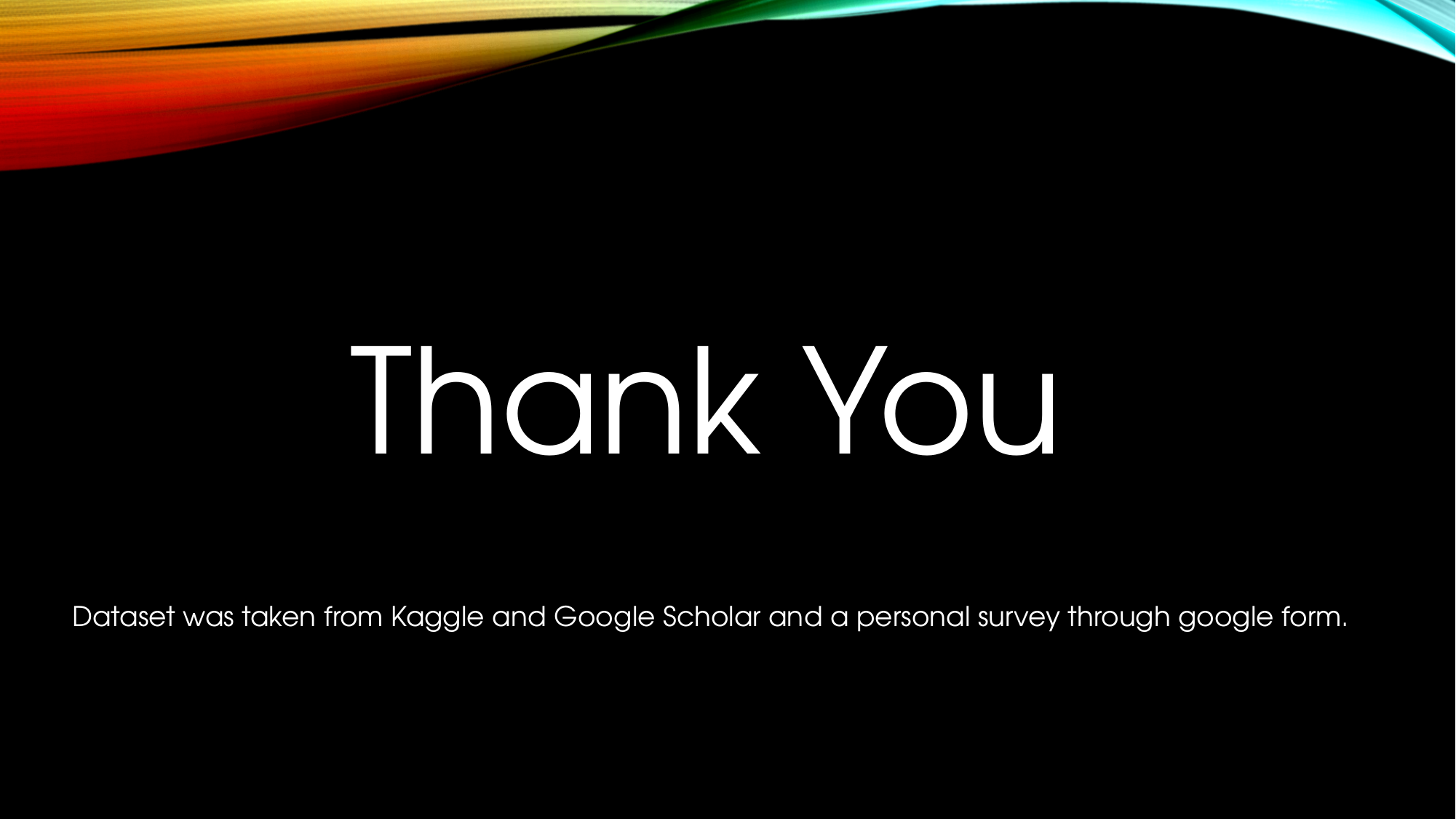

Thank You
Dataset was taken from Kaggle and Google Scholar and a personal survey through google form.